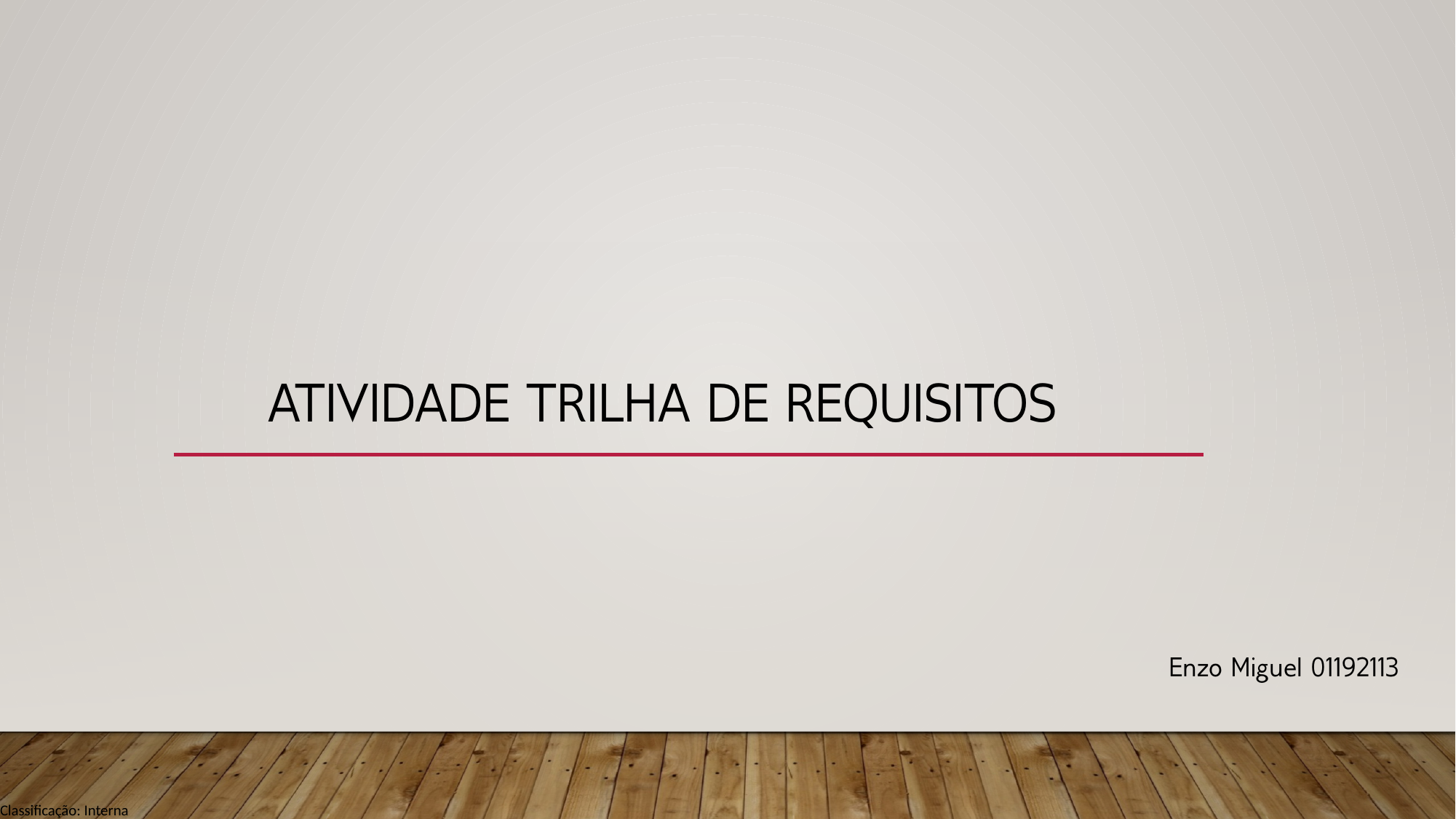

# Atividade trilha de requisitos
Enzo Miguel 01192113